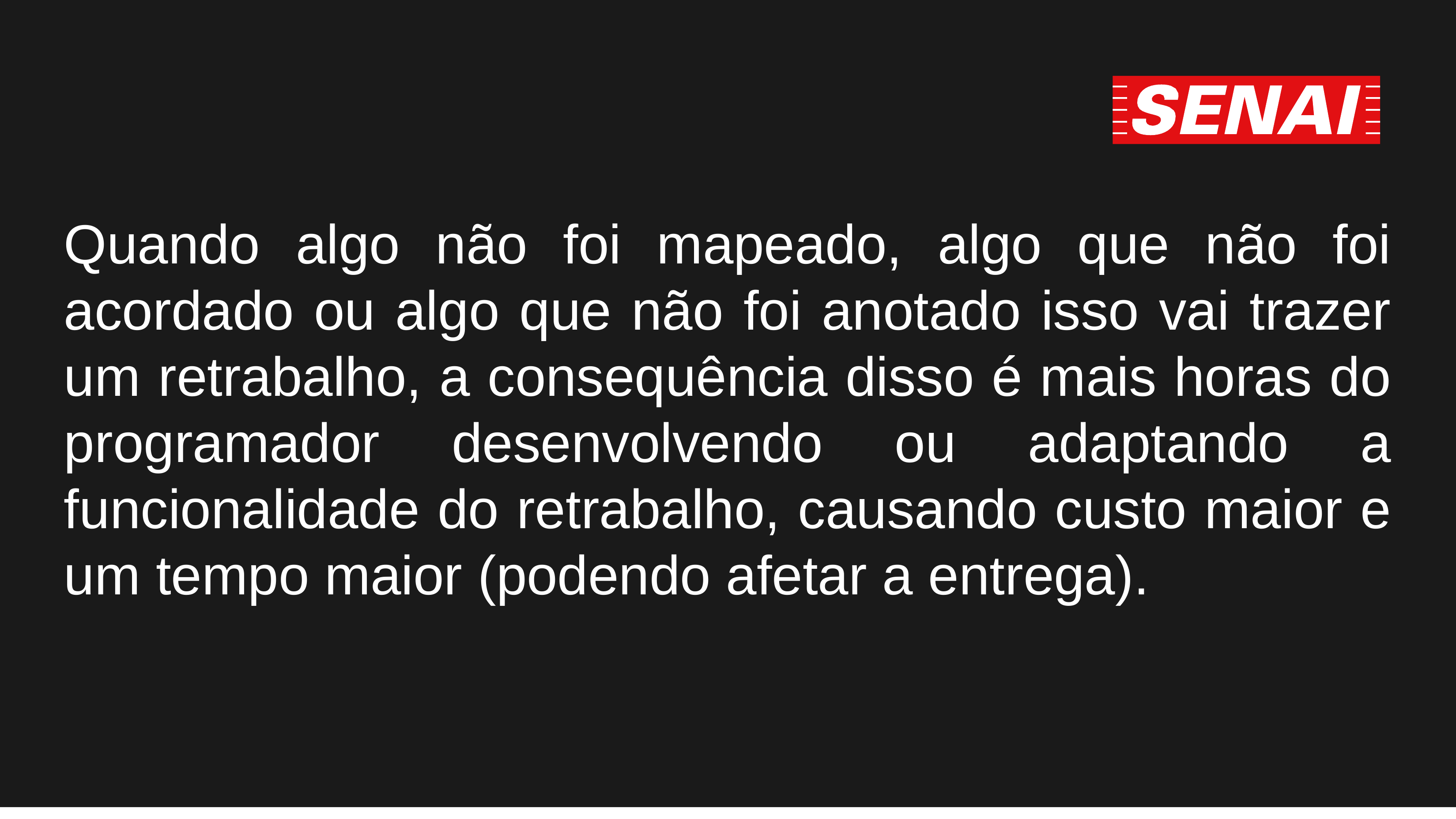

Quando algo não foi mapeado, algo que não foi acordado ou algo que não foi anotado isso vai trazer um retrabalho, a consequência disso é mais horas do programador desenvolvendo ou adaptando a funcionalidade do retrabalho, causando custo maior e um tempo maior (podendo afetar a entrega).